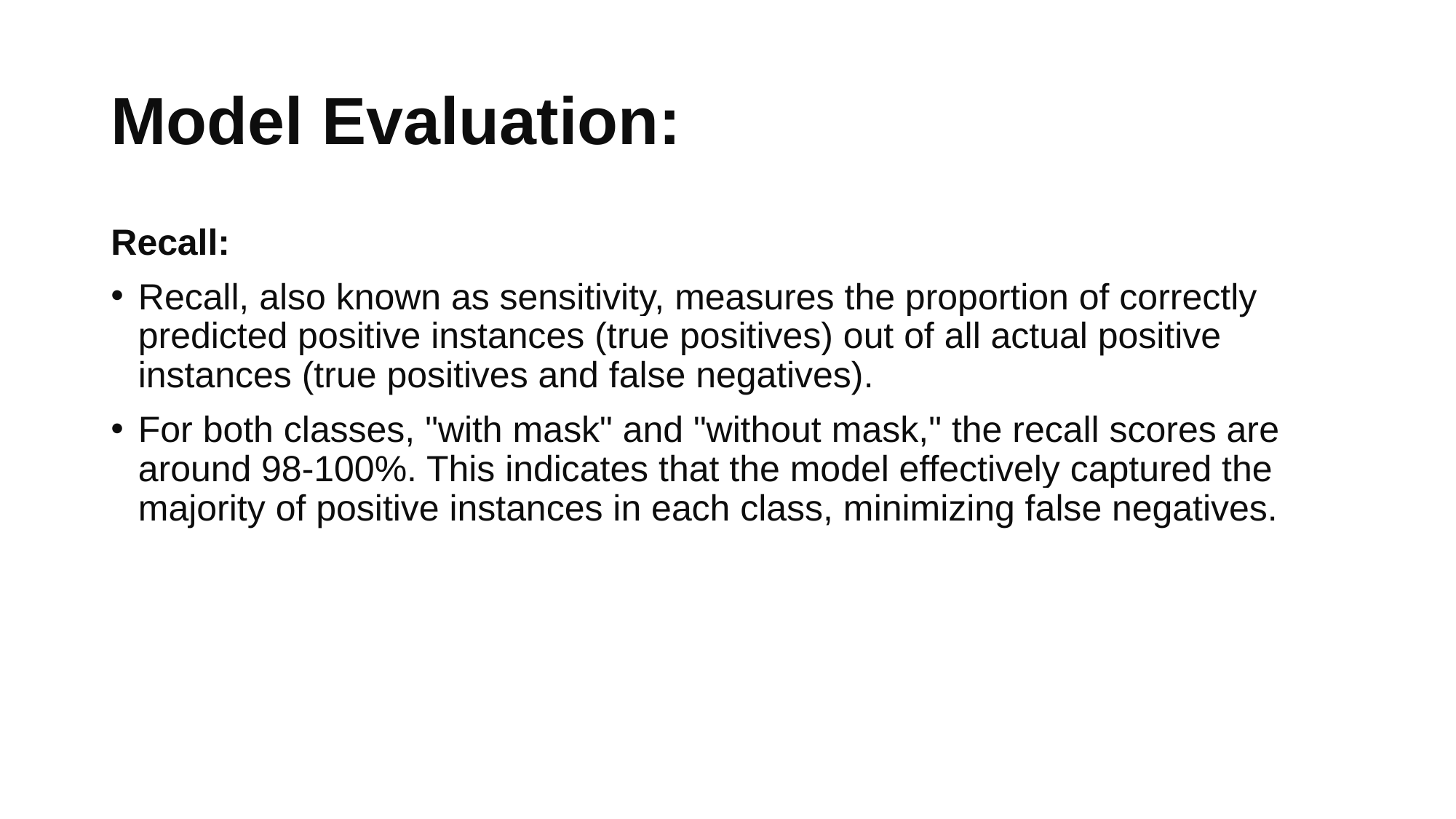

# Model Evaluation:
Recall:
Recall, also known as sensitivity, measures the proportion of correctly predicted positive instances (true positives) out of all actual positive instances (true positives and false negatives).
For both classes, "with mask" and "without mask," the recall scores are around 98-100%. This indicates that the model effectively captured the majority of positive instances in each class, minimizing false negatives.